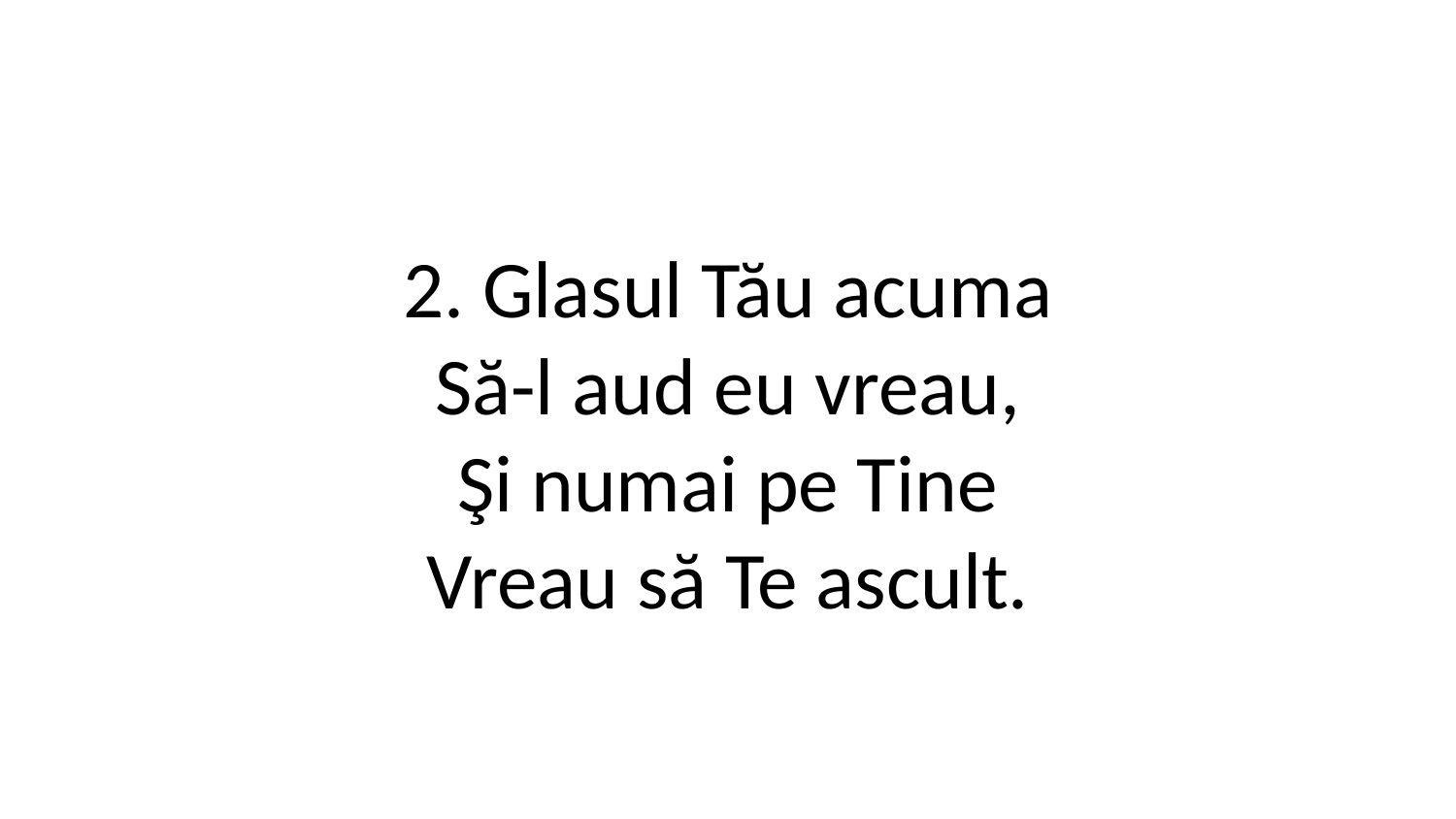

2. Glasul Tău acuma
Să-l aud eu vreau,
Şi numai pe Tine
Vreau să Te ascult.